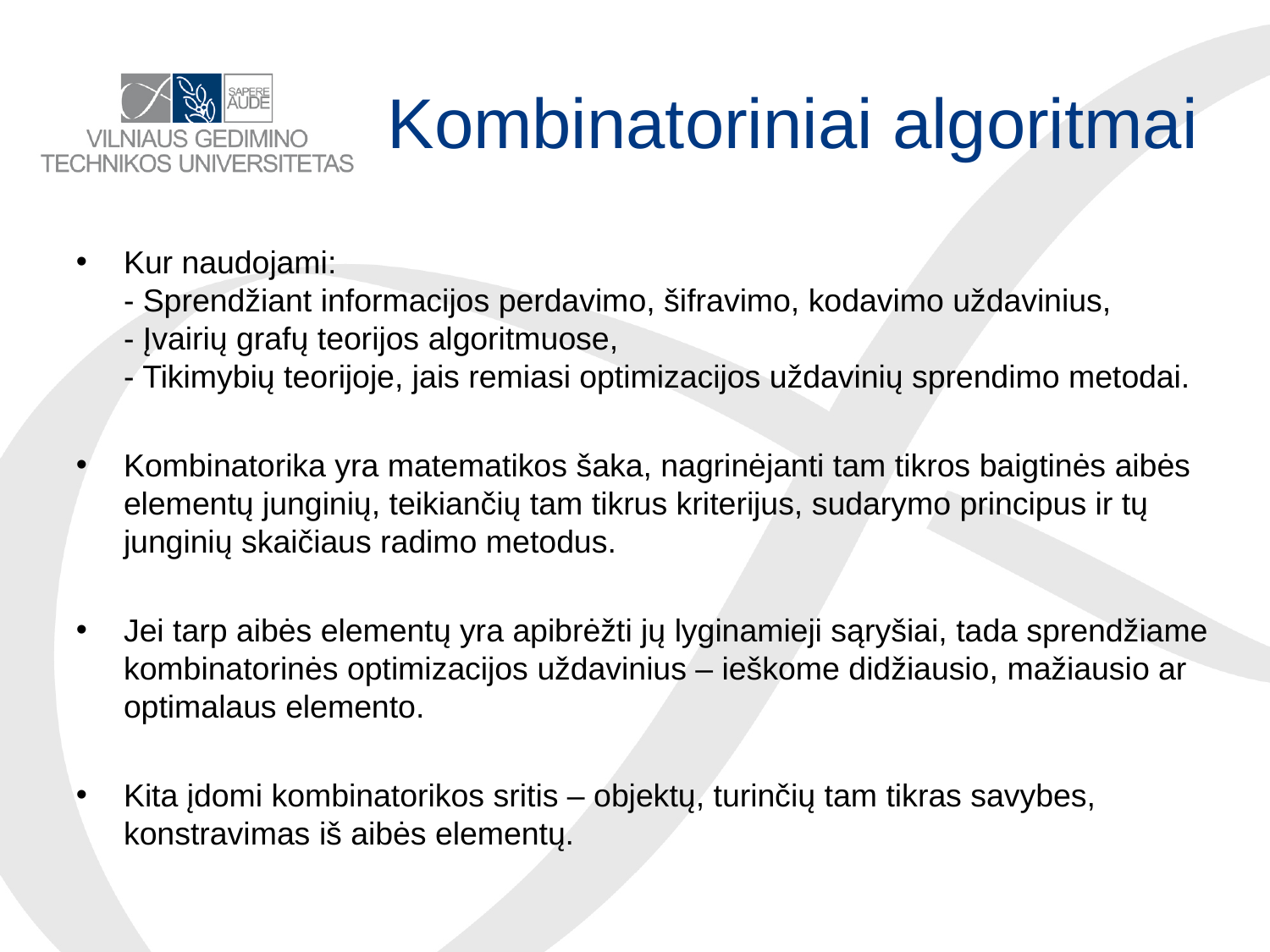

# Kombinatoriniai algoritmai
Kur naudojami:
- Sprendžiant informacijos perdavimo, šifravimo, kodavimo uždavinius,
- Įvairių grafų teorijos algoritmuose,
- Tikimybių teorijoje, jais remiasi optimizacijos uždavinių sprendimo metodai.

Kombinatorika yra matematikos šaka, nagrinėjanti tam tikros baigtinės aibės elementų junginių, teikiančių tam tikrus kriterijus, sudarymo principus ir tų junginių skaičiaus radimo metodus.

Jei tarp aibės elementų yra apibrėžti jų lyginamieji sąryšiai, tada sprendžiame kombinatorinės optimizacijos uždavinius – ieškome didžiausio, mažiausio ar optimalaus elemento.

Kita įdomi kombinatorikos sritis – objektų, turinčių tam tikras savybes, konstravimas iš aibės elementų.